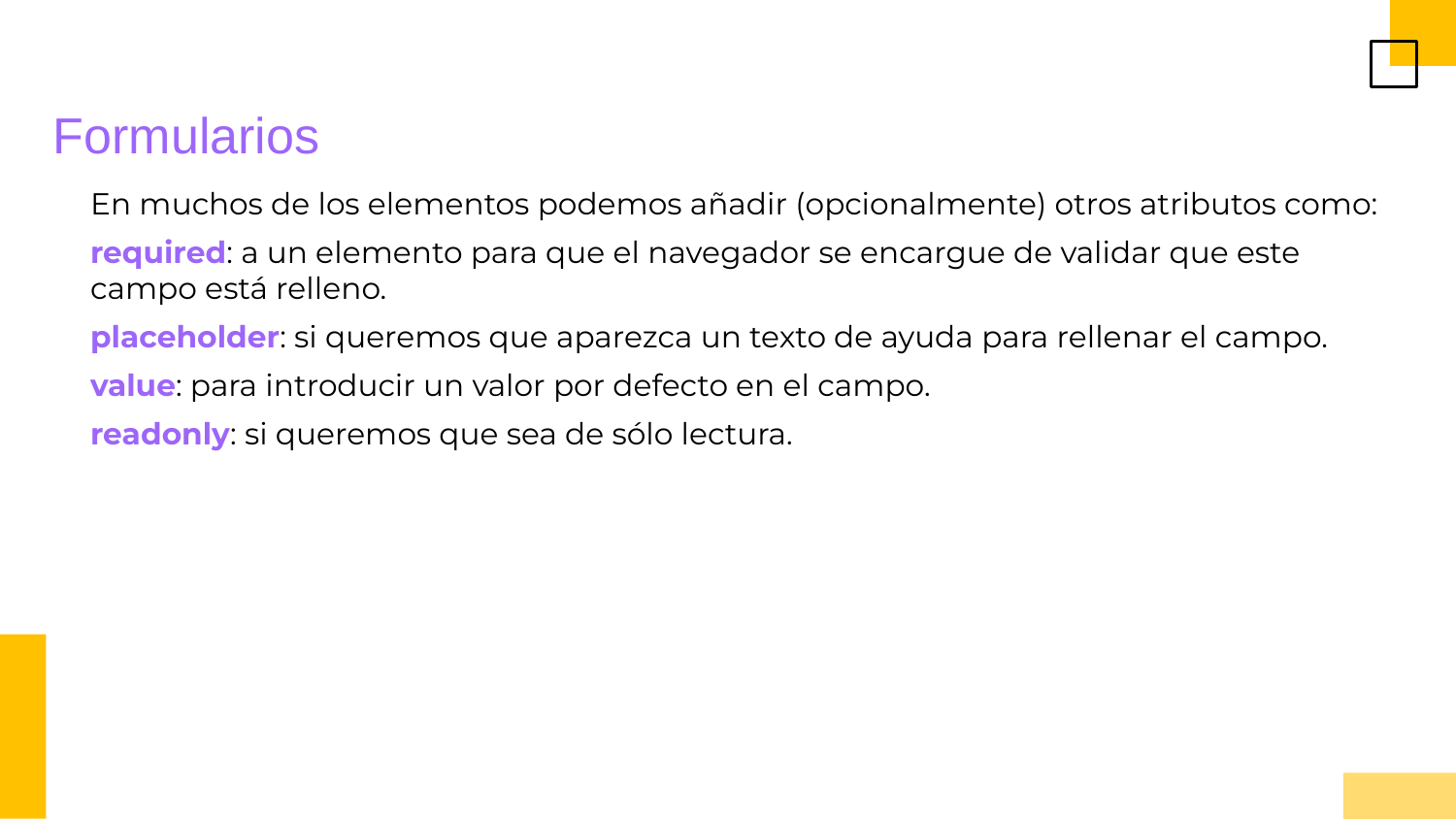

Formularios
En muchos de los elementos podemos añadir (opcionalmente) otros atributos como:
required: a un elemento para que el navegador se encargue de validar que este campo está relleno.
placeholder: si queremos que aparezca un texto de ayuda para rellenar el campo.
value: para introducir un valor por defecto en el campo.
readonly: si queremos que sea de sólo lectura.